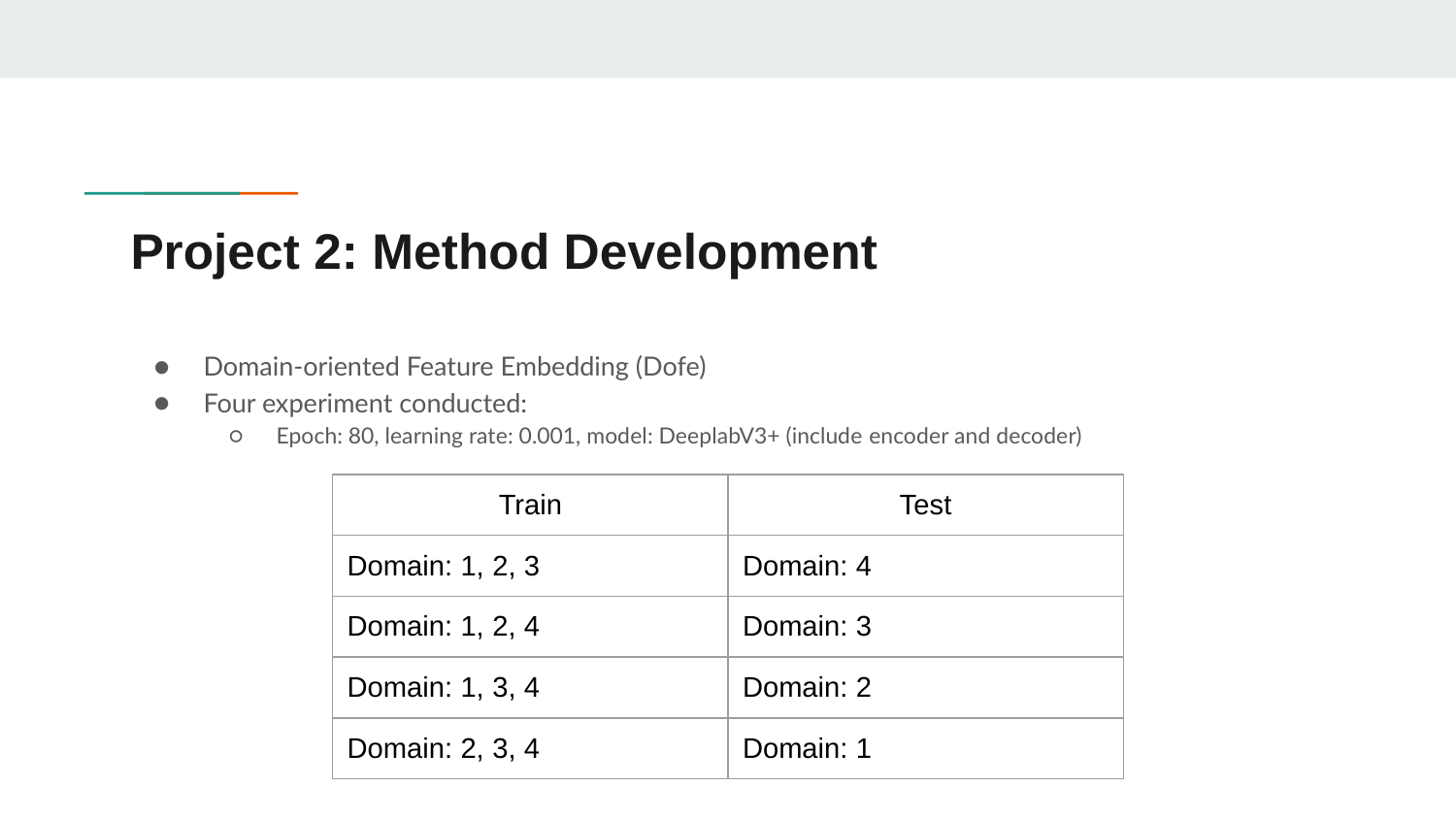

# Project 2: Method Development

Domain-oriented Feature Embedding (Dofe)
Four experiment conducted:
Epoch: 80, learning rate: 0.001, model: DeeplabV3+ (include encoder and decoder)
| Train | Test |
| --- | --- |
| Domain: 1, 2, 3 | Domain: 4 |
| Domain: 1, 2, 4 | Domain: 3 |
| Domain: 1, 3, 4 | Domain: 2 |
| Domain: 2, 3, 4 | Domain: 1 |